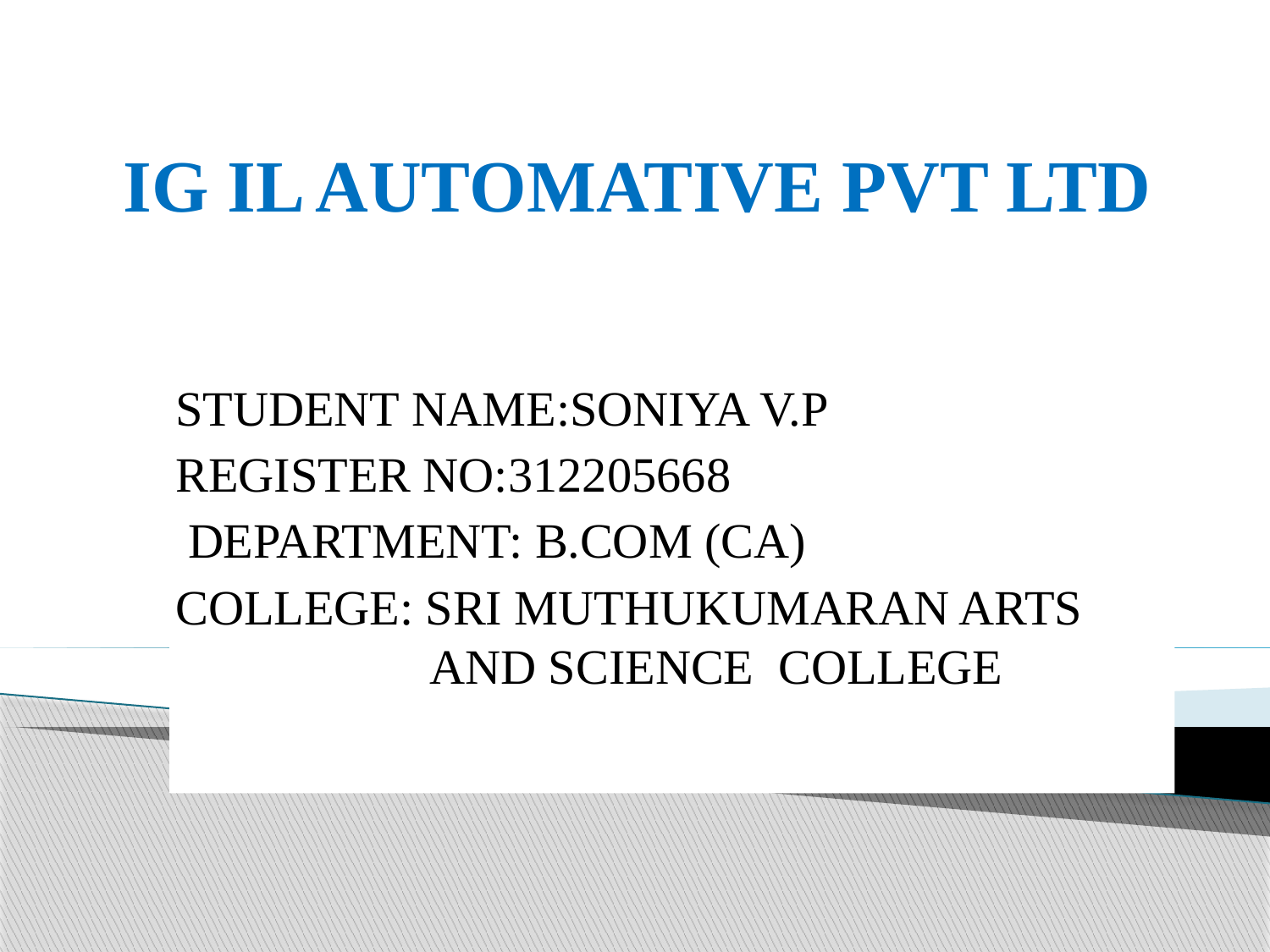

# IG IL AUTOMATIVE PVT LTD
STUDENT NAME:SONIYA V.P
REGISTER NO:312205668
 DEPARTMENT: B.COM (CA)
COLLEGE: SRI MUTHUKUMARAN ARTS 		AND SCIENCE  COLLEGE